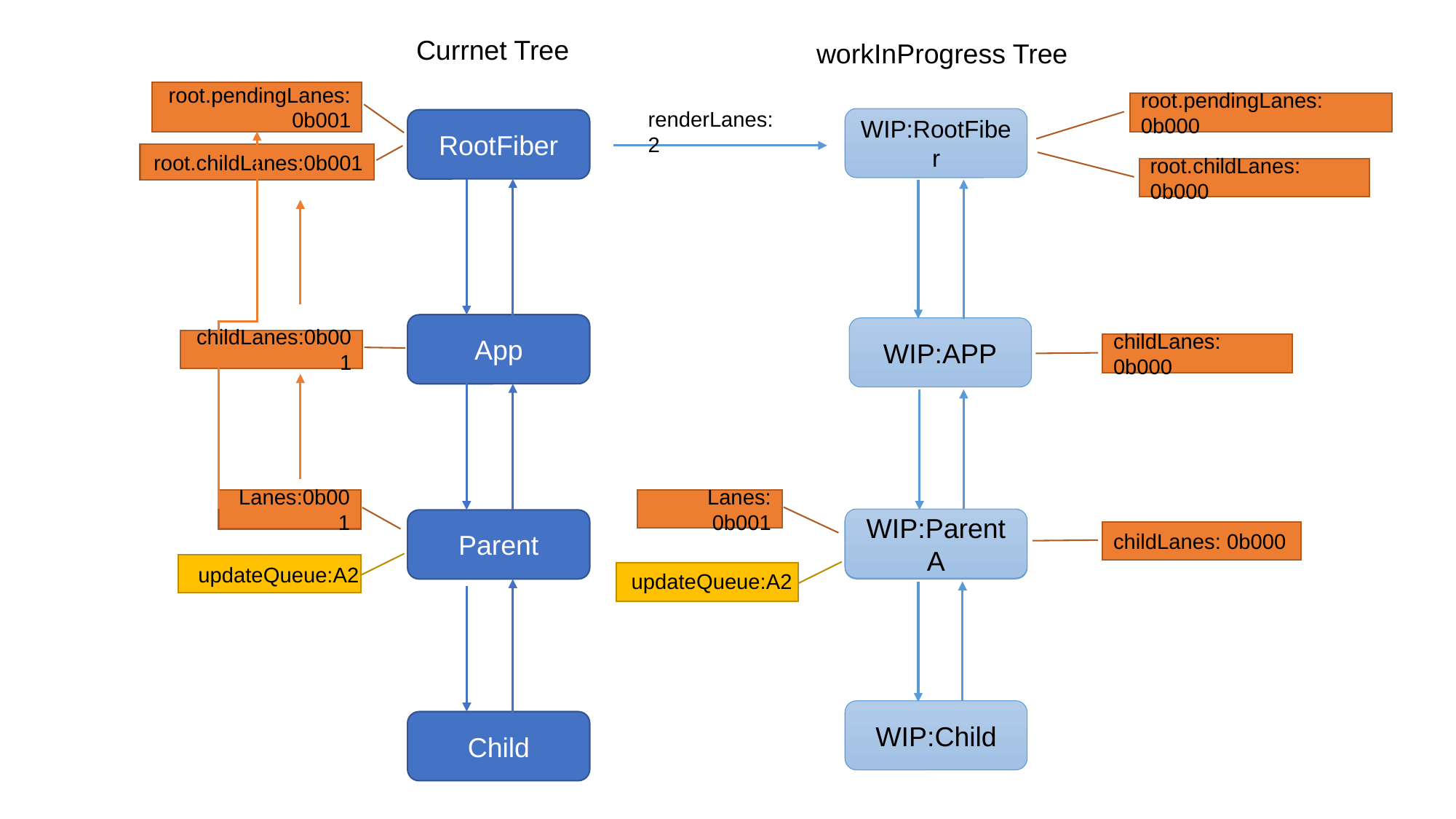

Currnet Tree
workInProgress Tree
root.pendingLanes: 0b001
root.pendingLanes: 0b000
renderLanes:2

WIP:RootFiber
RootFiber
root.childLanes:0b001
root.childLanes: 0b000
App
WIP:APP
childLanes:0b001
childLanes: 0b000
Lanes:0b001
Lanes: 0b001
WIP:ParentA
Parent
WIP:Parent
childLanes: 0b000

updateQueue:A2

updateQueue:A2

WIP:Child
Child